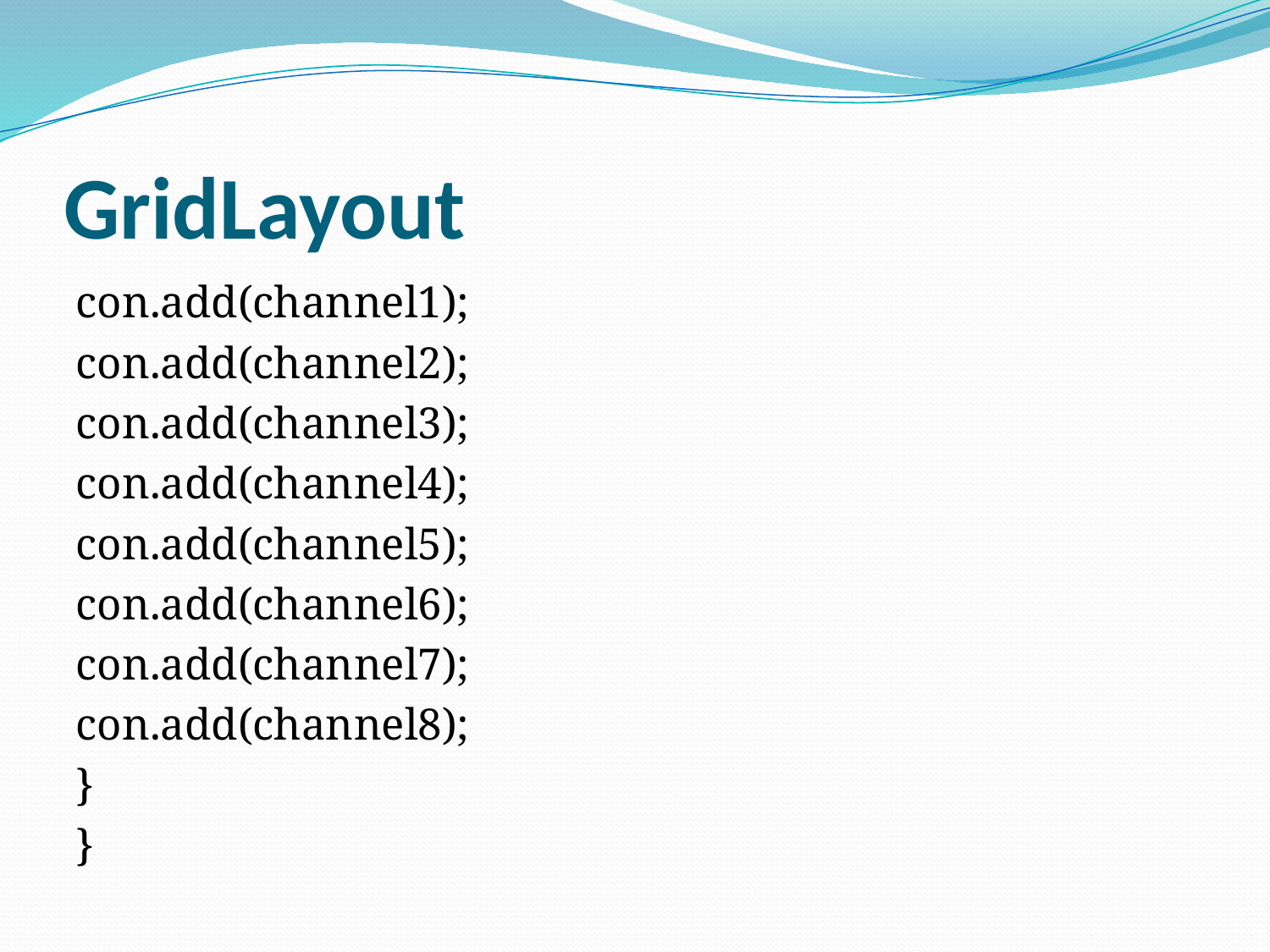

# GridLayout
con.add(channel1);
con.add(channel2);
con.add(channel3);
con.add(channel4);
con.add(channel5);
con.add(channel6);
con.add(channel7);
con.add(channel8);
}
}